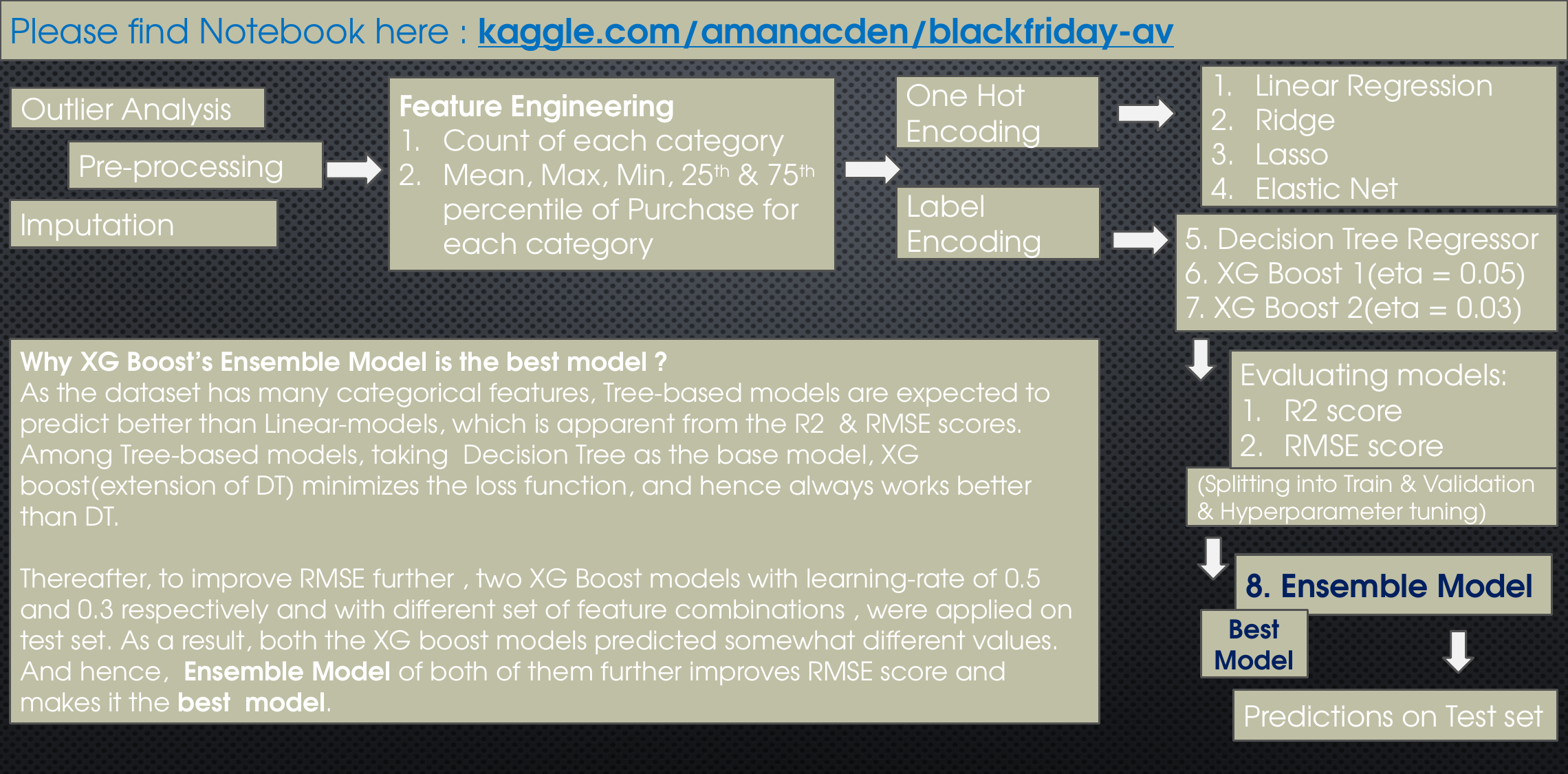

Please find Notebook here : kaggle.com/amanacden/blackfriday-av

Linear Regression
Ridge
Lasso
Elastic Net

One Hot Encoding
Feature Engineering
Count of each category
Mean, Max, Min, 25th & 75th percentile of Purchase for each category
Outlier Analysis

Pre-processing

Label Encoding
Imputation
5. Decision Tree Regressor
6. XG Boost 1(eta = 0.05)
7. XG Boost 2(eta = 0.03)

Why XG Boost’s Ensemble Model is the best model ?
As the dataset has many categorical features, Tree-based models are expected to predict better than Linear-models, which is apparent from the R2  & RMSE scores.
Among Tree-based models, taking  Decision Tree as the base model, XG boost(extension of DT) minimizes the loss function, and hence always works better than DT.

Thereafter, to improve RMSE further , two XG Boost models with learning-rate of 0.5 and 0.3 respectively and with different set of feature combinations , were applied on test set. As a result, both the XG boost models predicted somewhat different values. And hence,  Ensemble Model of both of them further improves RMSE score and makes it the best  model.

Evaluating models:
R2 score
RMSE score
(Splitting into Train & Validation
& Hyperparameter tuning)

8. Ensemble Model
Best Model

Predictions on Test set